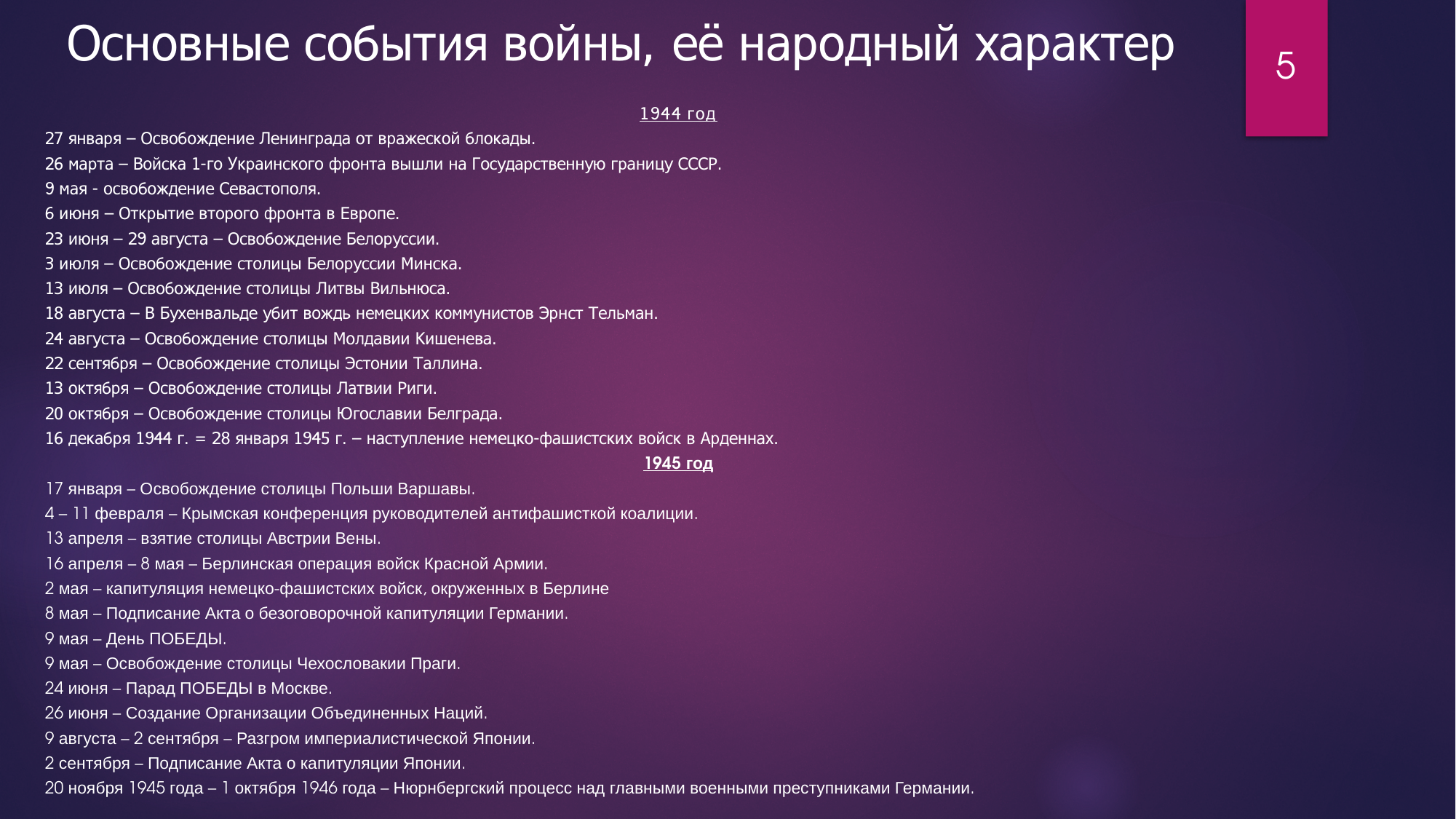

Основные события войны, её народный характер
5
1944 год
27 января – Освобождение Ленинграда от вражеской блокады.
26 марта – Войска 1-го Украинского фронта вышли на Государственную границу СССР.
9 мая - освобождение Севастополя.
6 июня – Открытие второго фронта в Европе.
23 июня – 29 августа – Освобождение Белоруссии.
3 июля – Освобождение столицы Белоруссии Минска.
13 июля – Освобождение столицы Литвы Вильнюса.
18 августа – В Бухенвальде убит вождь немецких коммунистов Эрнст Тельман.
24 августа – Освобождение столицы Молдавии Кишенева.
22 сентября – Освобождение столицы Эстонии Таллина.
13 октября – Освобождение столицы Латвии Риги.
20 октября – Освобождение столицы Югославии Белграда.
16 декабря 1944 г. = 28 января 1945 г. – наступление немецко-фашистских войск в Арденнах.
1945 год
17 января – Освобождение столицы Польши Варшавы.
4 – 11 февраля – Крымская конференция руководителей антифашисткой коалиции.
13 апреля – взятие столицы Австрии Вены.
16 апреля – 8 мая – Берлинская операция войск Красной Армии.
2 мая – капитуляция немецко-фашистских войск, окруженных в Берлине
8 мая – Подписание Акта о безоговорочной капитуляции Германии.
9 мая – День ПОБЕДЫ.
9 мая – Освобождение столицы Чехословакии Праги.
24 июня – Парад ПОБЕДЫ в Москве.
26 июня – Создание Организации Объединенных Наций.
9 августа – 2 сентября – Разгром империалистической Японии.
2 сентября – Подписание Акта о капитуляции Японии.
20 ноября 1945 года – 1 октября 1946 года – Нюрнбергский процесс над главными военными преступниками Германии.